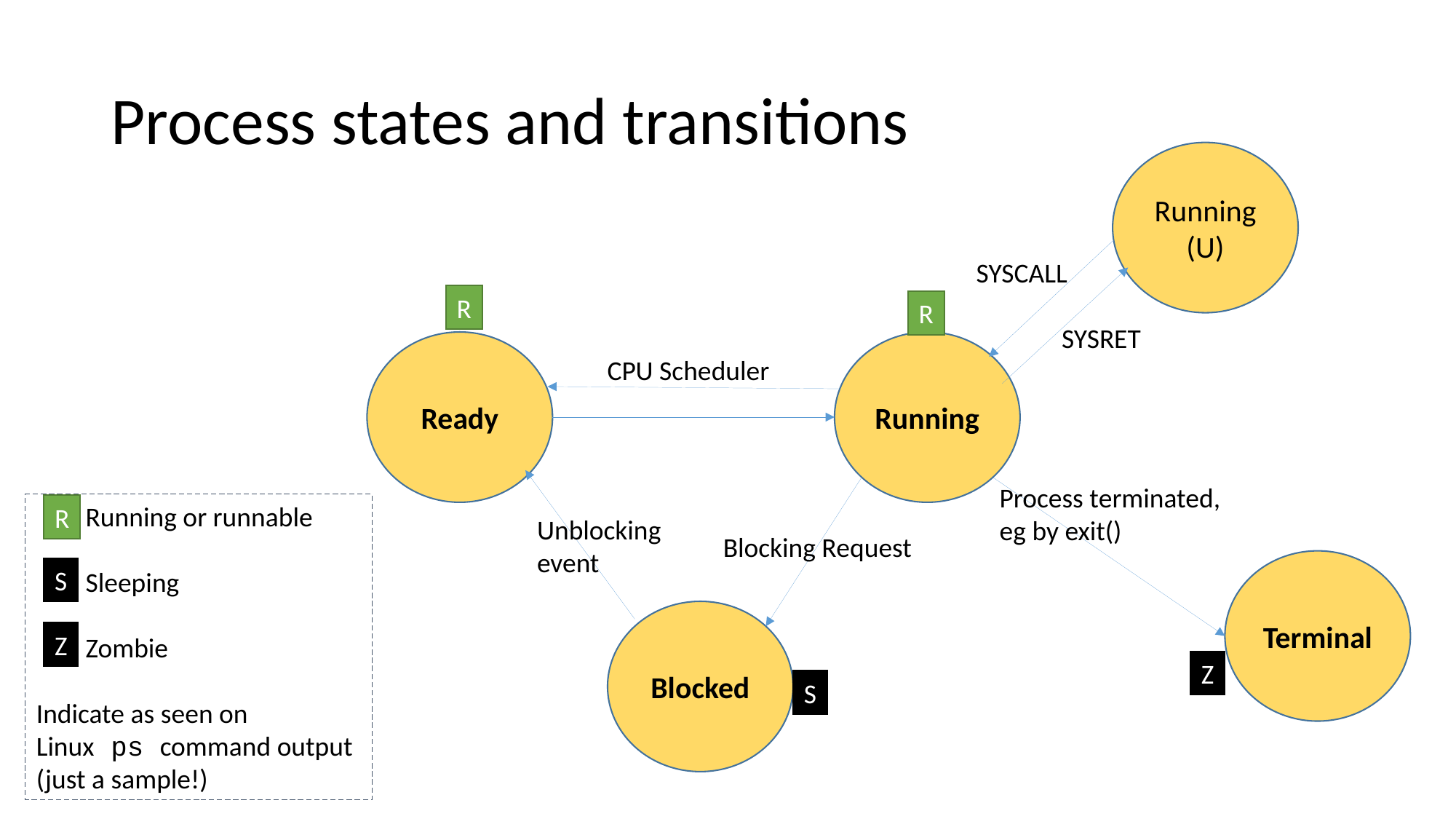

# Process states and transitions
Running (U)
SYSCALL
SYSRET
R
R
Ready
Running
CPU Scheduler
Process terminated,
eg by exit()
Terminal
Blocking Request
Blocked
        Running or runnable
        Sleeping
        Zombie

Indicate as seen on
Linux ps command output
(just a sample!)
R
S
Z
Unblocking
event
Z
S